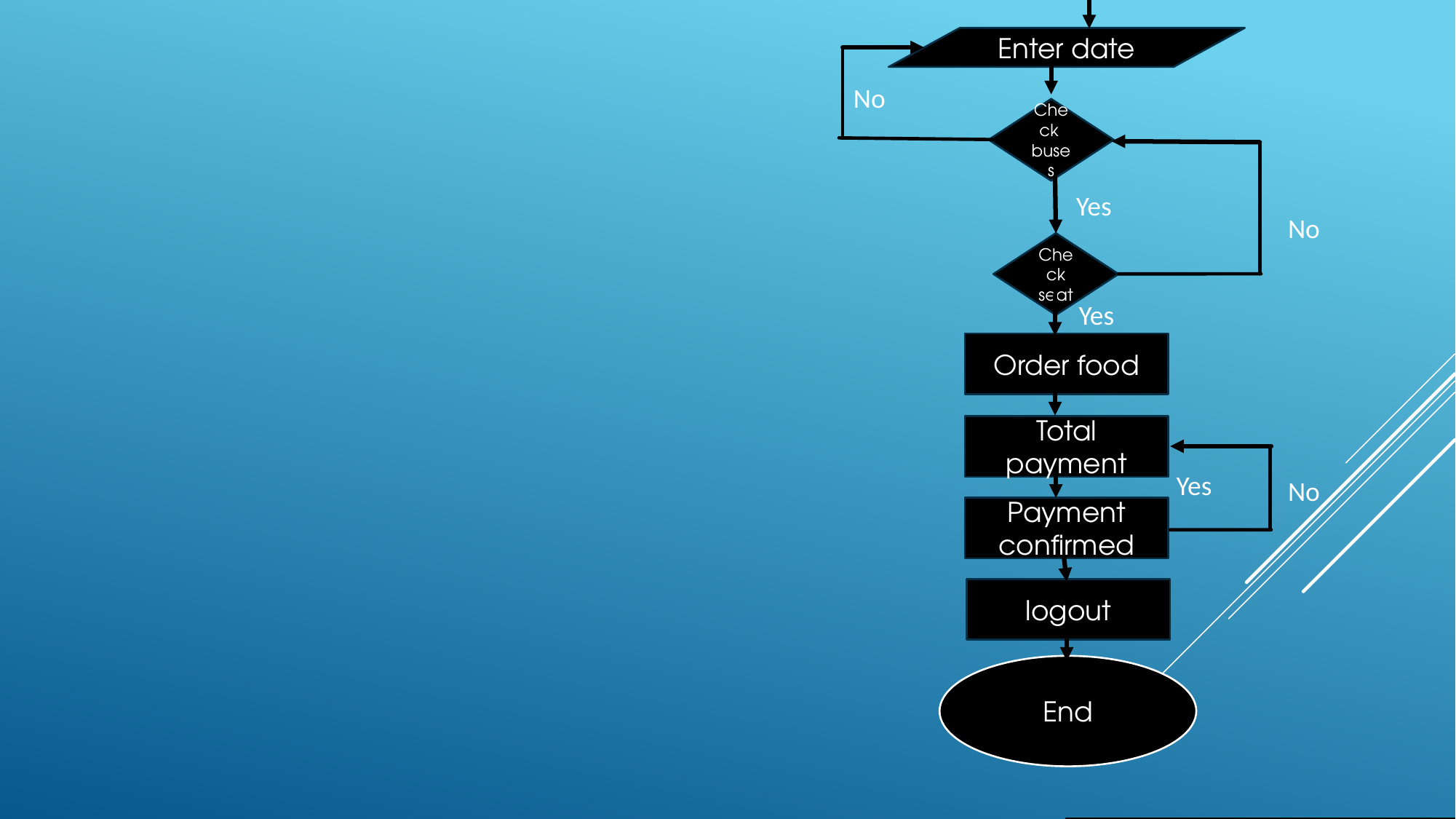

Enter date
No
Check  buses
Yes
No
Check seat
Yes
Order food
Total payment
Yes
No
Payment confirmed
logout
End